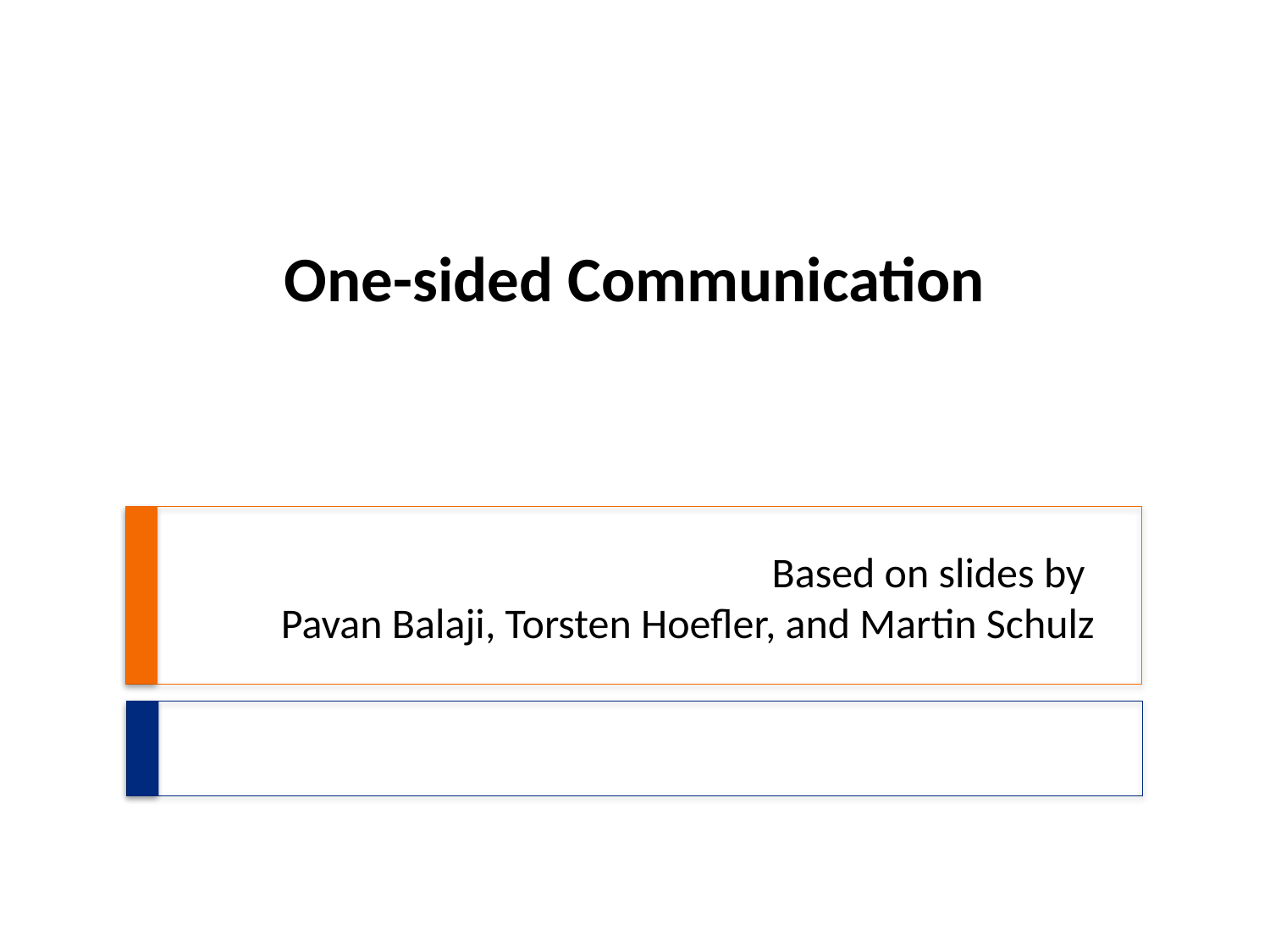

# One-sided Communication
Based on slides by
Pavan Balaji, Torsten Hoefler, and Martin Schulz